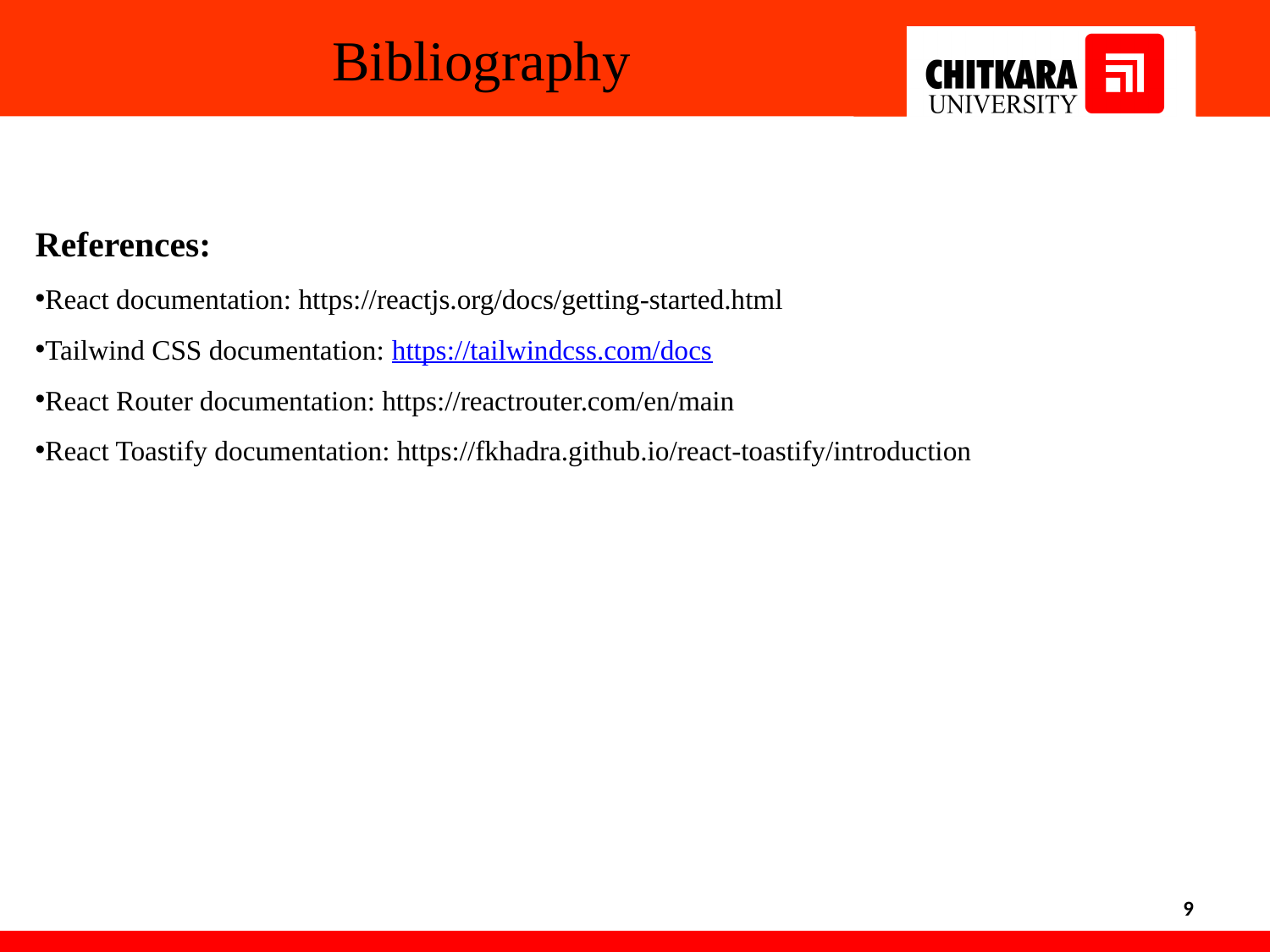

Bibliography

References:
React documentation: https://reactjs.org/docs/getting-started.html
Tailwind CSS documentation: https://tailwindcss.com/docs
React Router documentation: https://reactrouter.com/en/main
React Toastify documentation: https://fkhadra.github.io/react-toastify/introduction

9